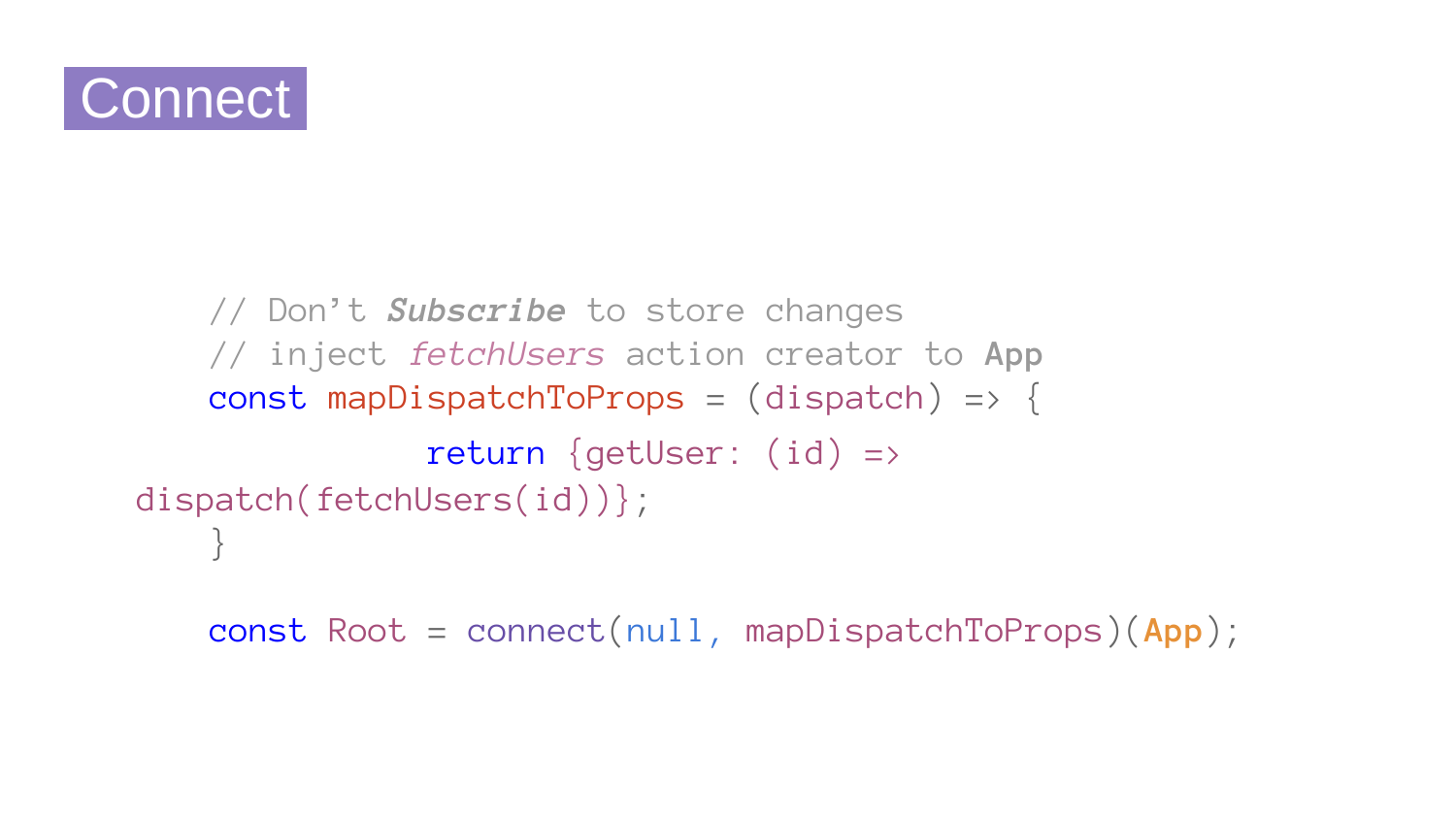

# Connect.

	// Don’t Subscribe to store changes
	// inject fetchUsers action creator to App
const mapDispatchToProps = (dispatch) => {
		return {getUser: (id) => dispatch(fetchUsers(id))};
}

const Root = connect(null, mapDispatchToProps)(App);